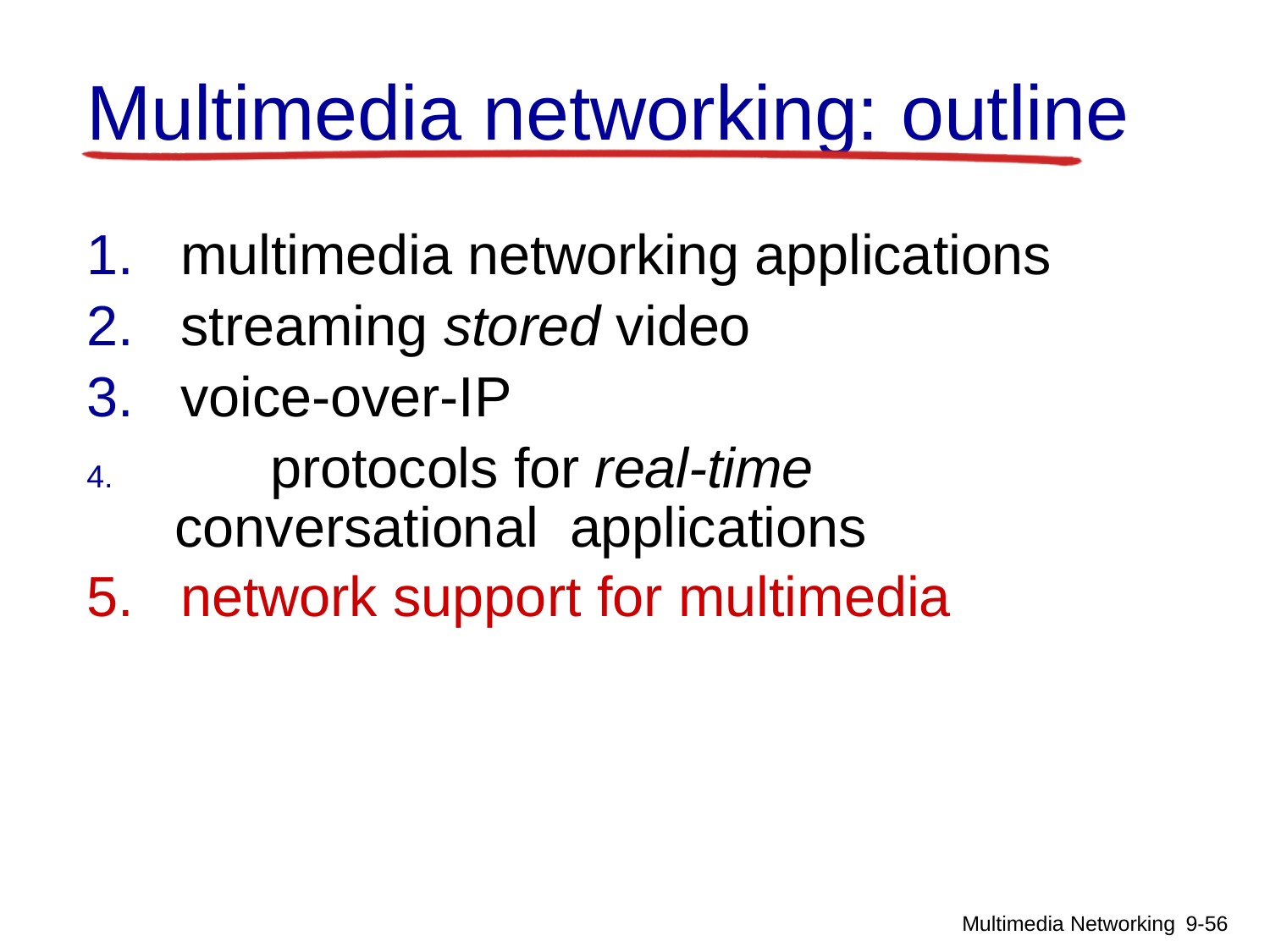

# Multimedia networking: outline

multimedia networking applications
streaming stored video
voice-over-IP
	protocols for real-time conversational  applications
network support for multimedia
Multimedia Networking 9-56